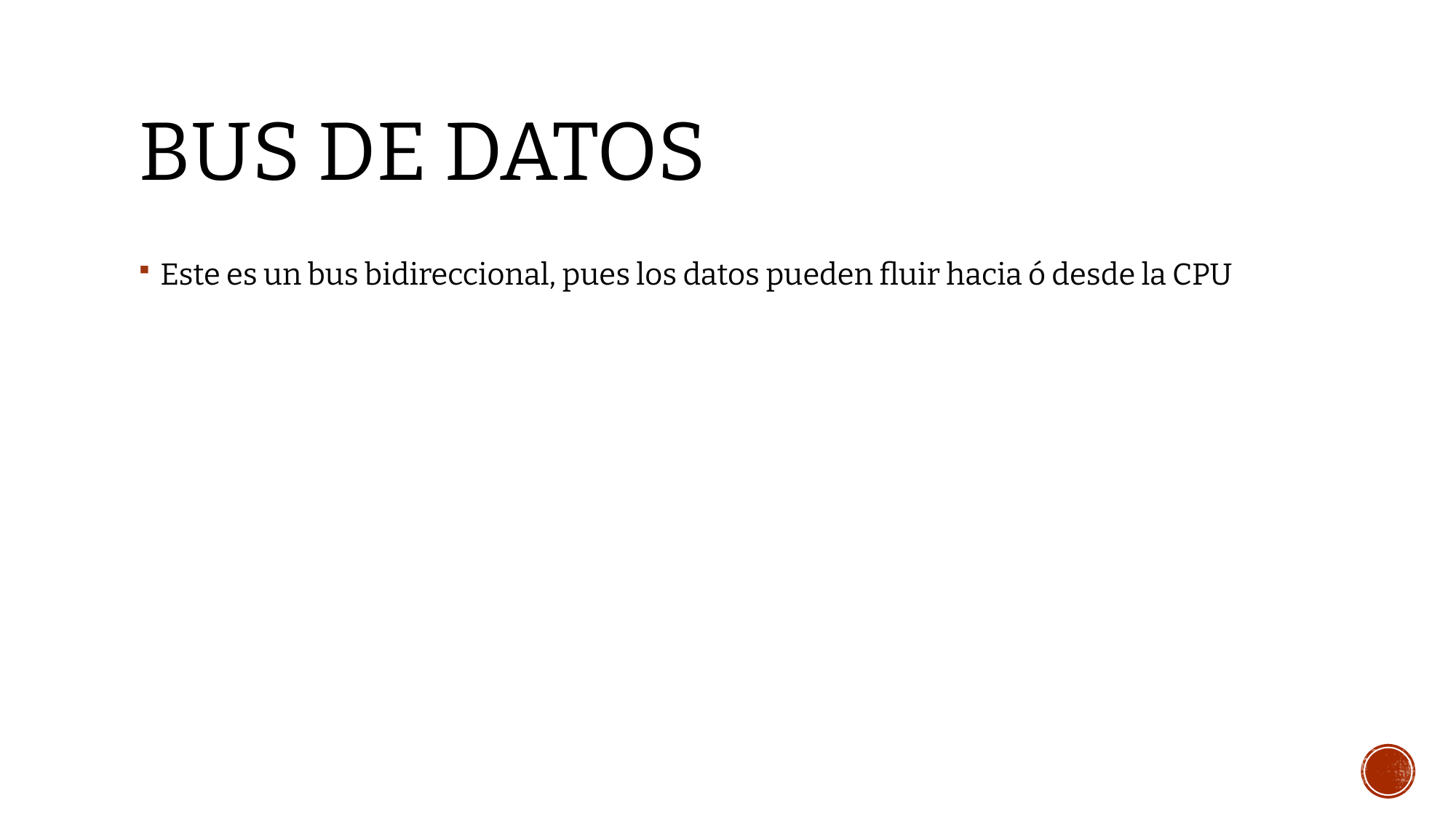

# BUS DE DATOS
Este es un bus bidireccional, pues los datos pueden fluir hacia ó desde la CPU